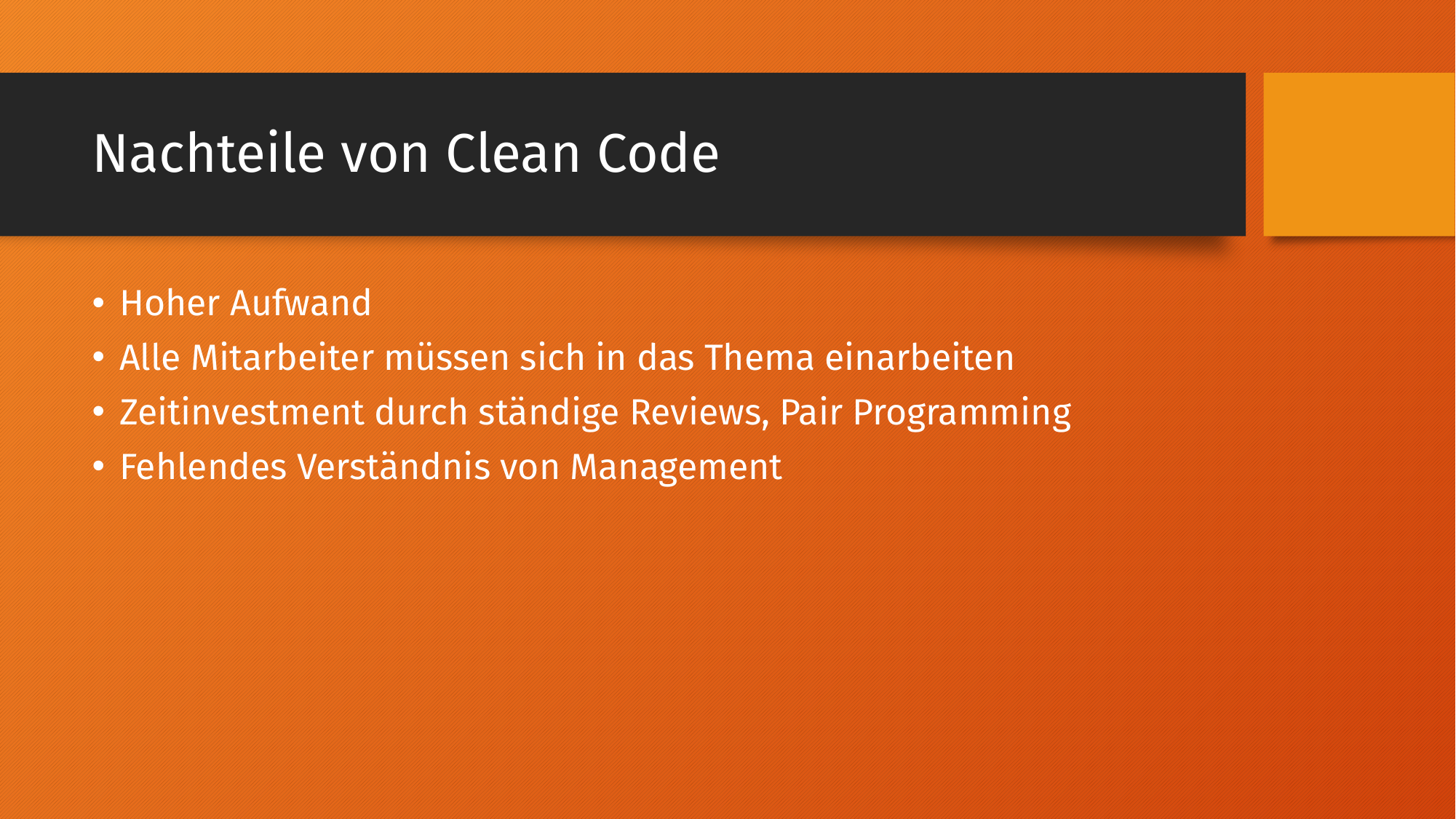

# Nachteile von Clean Code
Hoher Aufwand
Alle Mitarbeiter müssen sich in das Thema einarbeiten
Zeitinvestment durch ständige Reviews, Pair Programming
Fehlendes Verständnis von Management